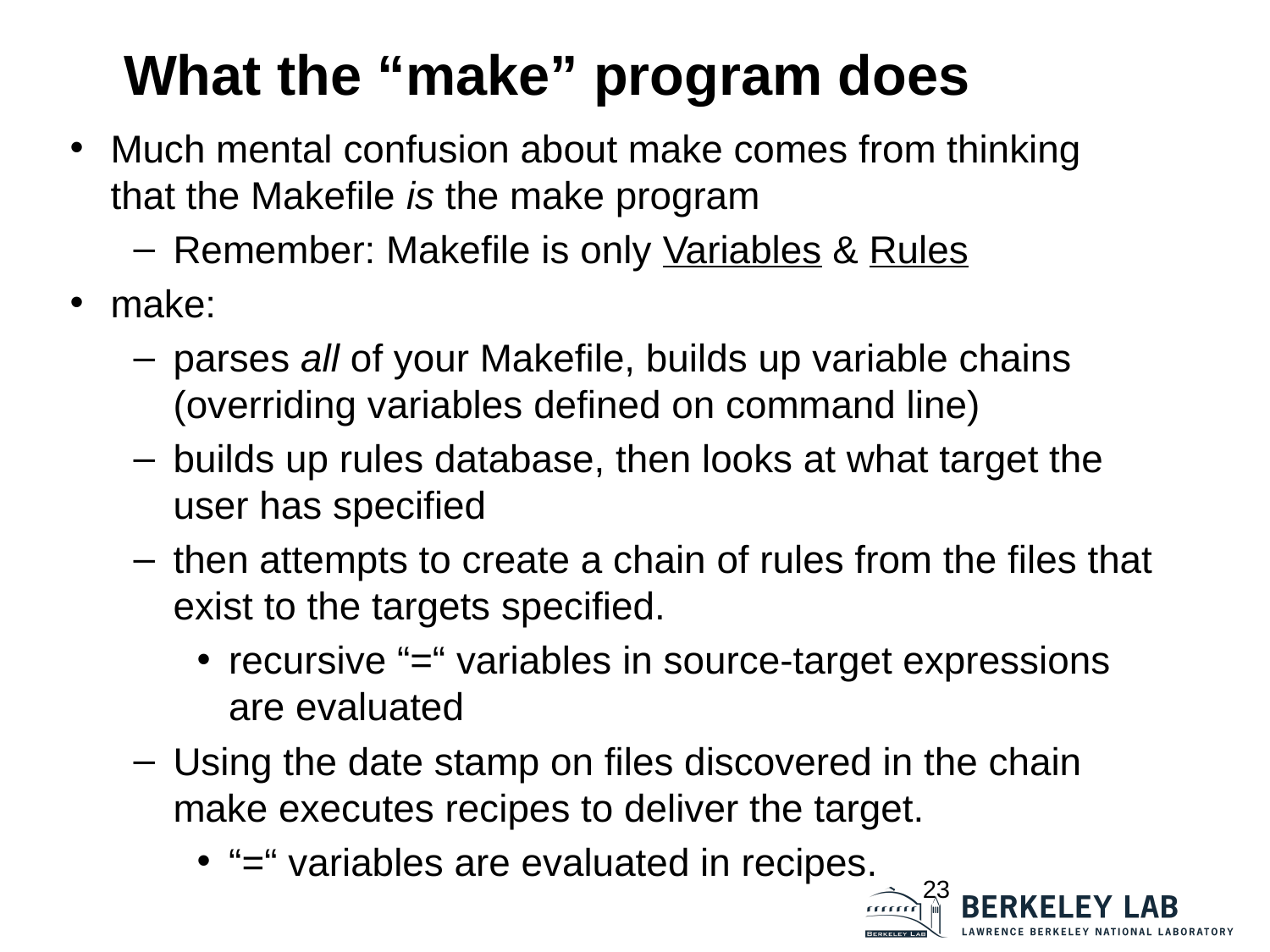

# What the “make” program does
Much mental confusion about make comes from thinking that the Makefile is the make program
Remember: Makefile is only Variables & Rules
make:
parses all of your Makefile, builds up variable chains (overriding variables defined on command line)
builds up rules database, then looks at what target the user has specified
then attempts to create a chain of rules from the files that exist to the targets specified.
recursive “=“ variables in source-target expressions are evaluated
Using the date stamp on files discovered in the chain make executes recipes to deliver the target.
“=“ variables are evaluated in recipes.
23